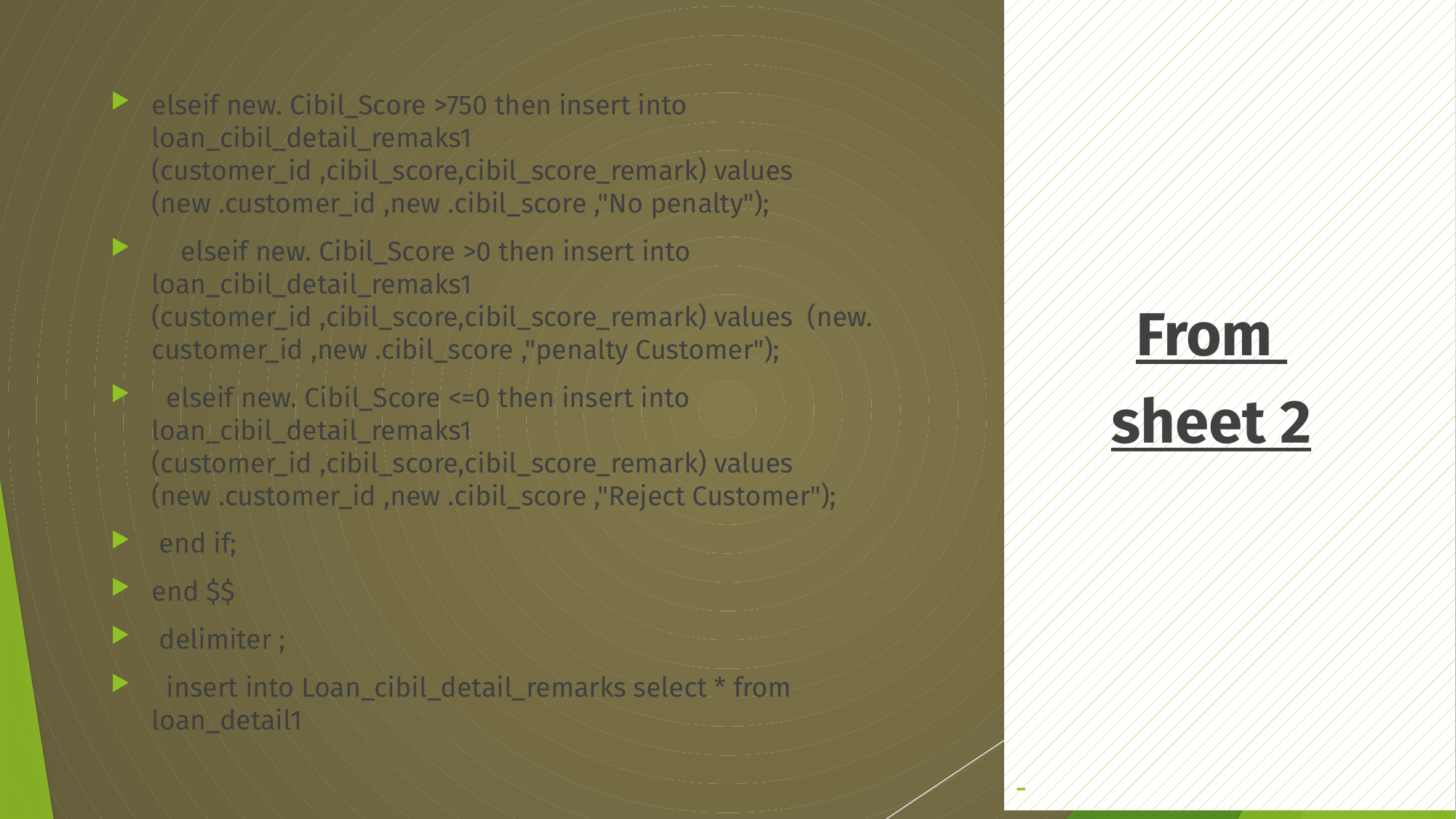

# -

From
sheet 2
elseif new. Cibil_Score >750 then insert into loan_cibil_detail_remaks1 (customer_id ,cibil_score,cibil_score_remark) values  (new .customer_id ,new .cibil_score ,"No penalty");
    elseif new. Cibil_Score >0 then insert into loan_cibil_detail_remaks1 (customer_id ,cibil_score,cibil_score_remark) values  (new. customer_id ,new .cibil_score ,"penalty Customer");
  elseif new. Cibil_Score <=0 then insert into loan_cibil_detail_remaks1 (customer_id ,cibil_score,cibil_score_remark) values  (new .customer_id ,new .cibil_score ,"Reject Customer");
 end if;
end $$
 delimiter ;
  insert into Loan_cibil_detail_remarks select * from loan_detail1